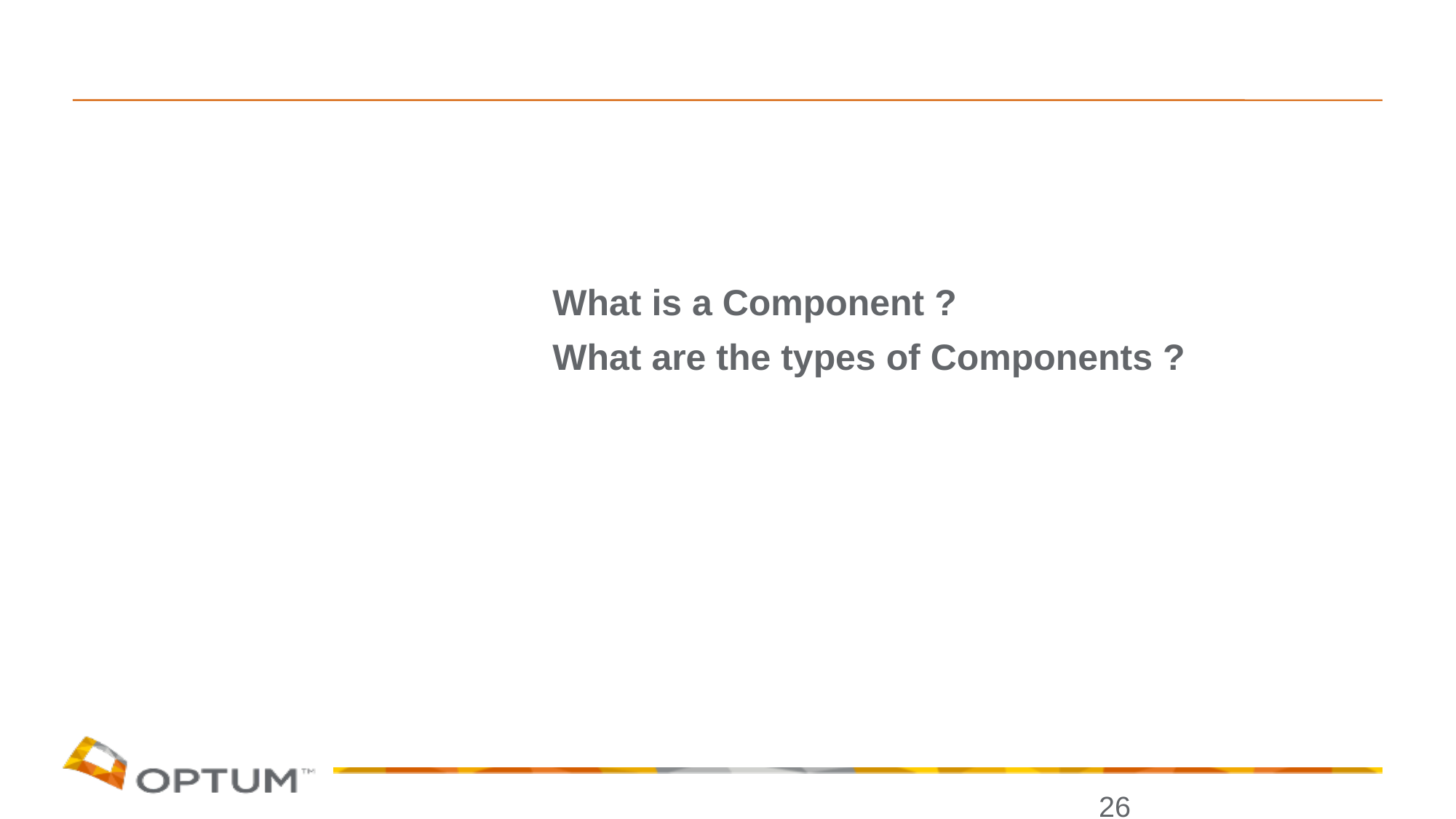

What is a Component ?
					What are the types of Components ?
26